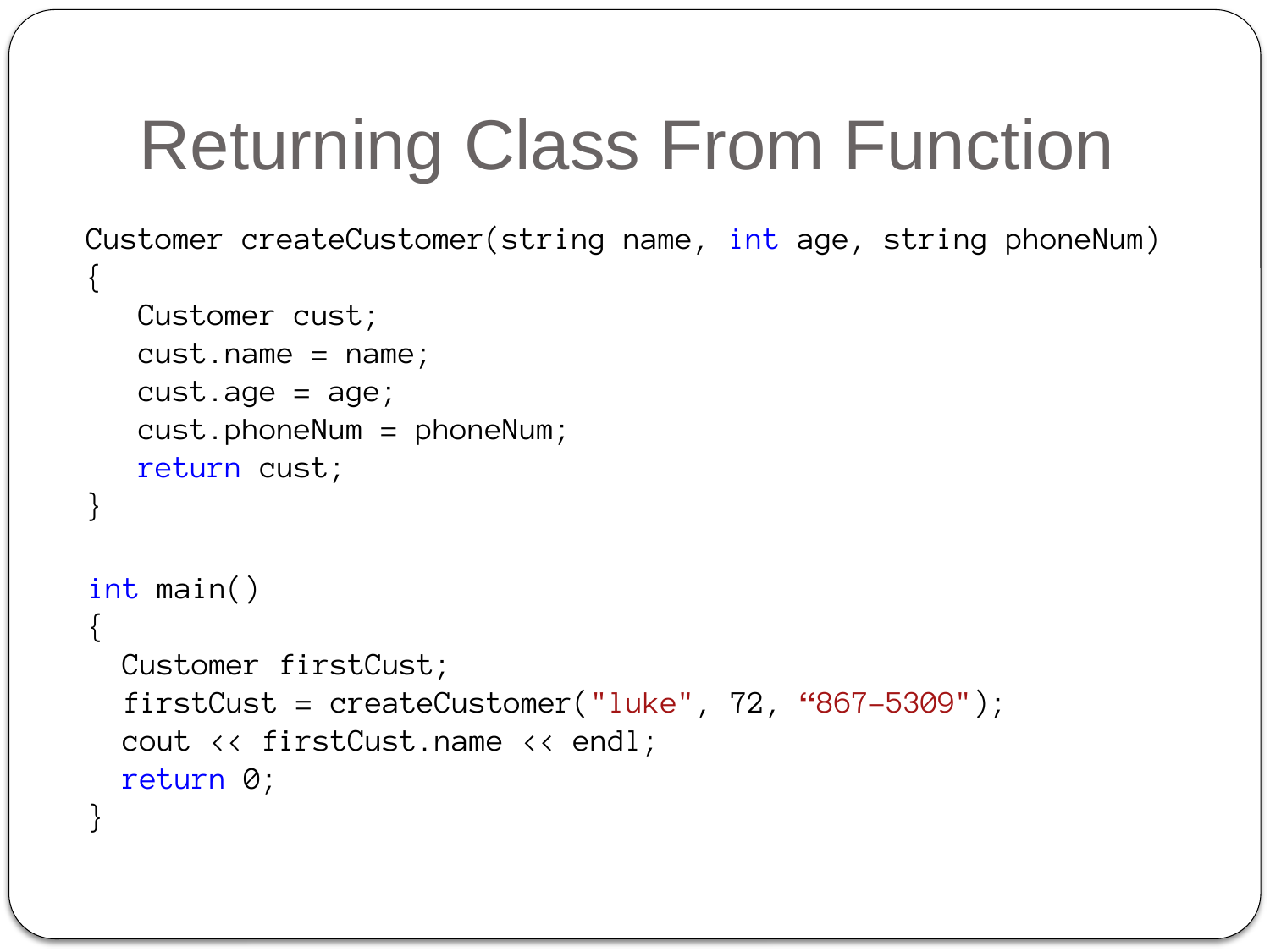

# Returning Class From Function
Customer createCustomer(string name, int age, string phoneNum)
{
   Customer cust;
   cust.name = name;
   cust.age = age;
   cust.phoneNum = phoneNum;
   return cust;
}
int main()
{
  Customer firstCust;
  firstCust = createCustomer("luke", 72, “867-5309");
  cout << firstCust.name << endl;
  return 0;
}